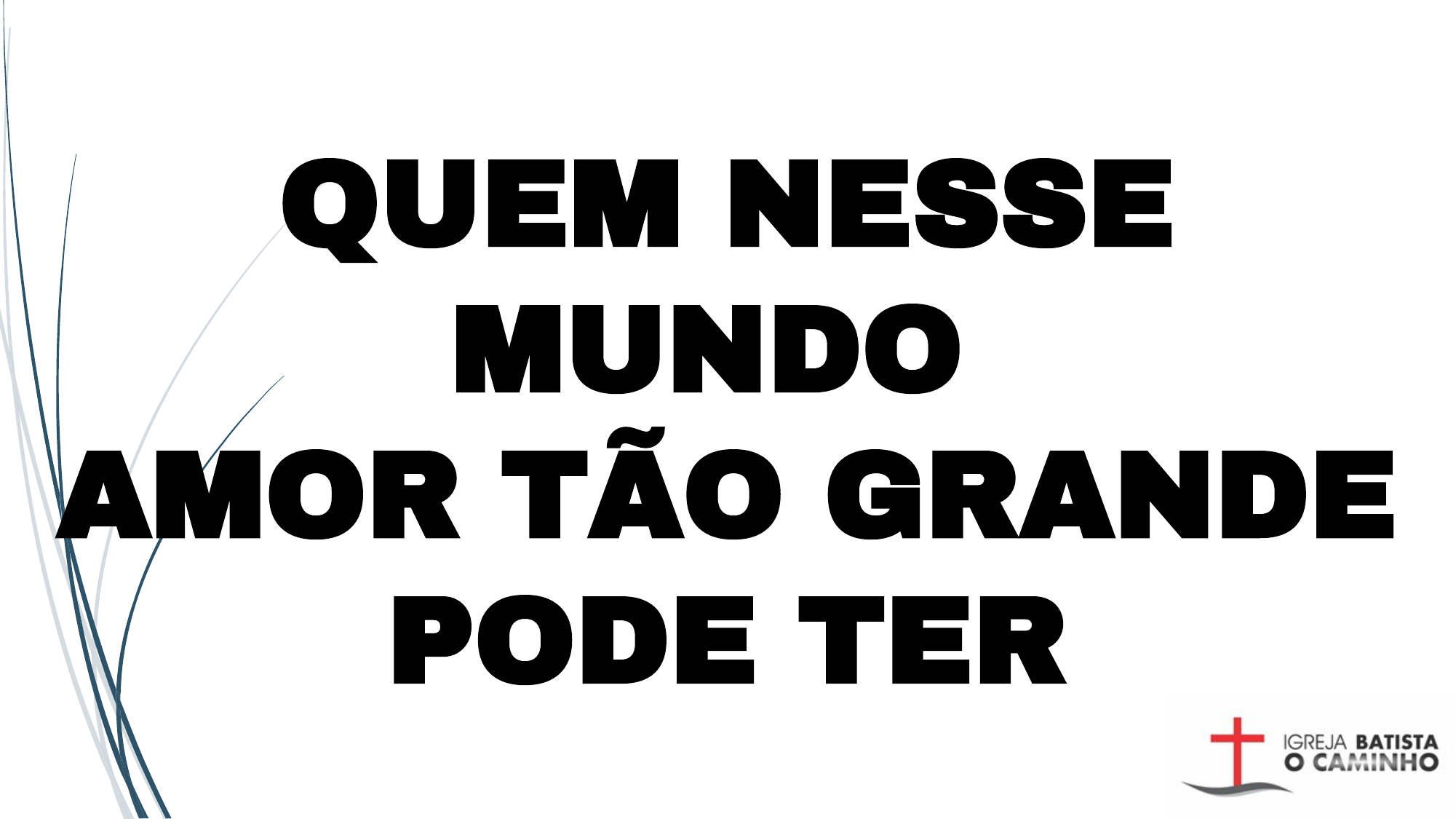

# QUEM NESSE MUNDO AMOR TÃO GRANDE PODE TER